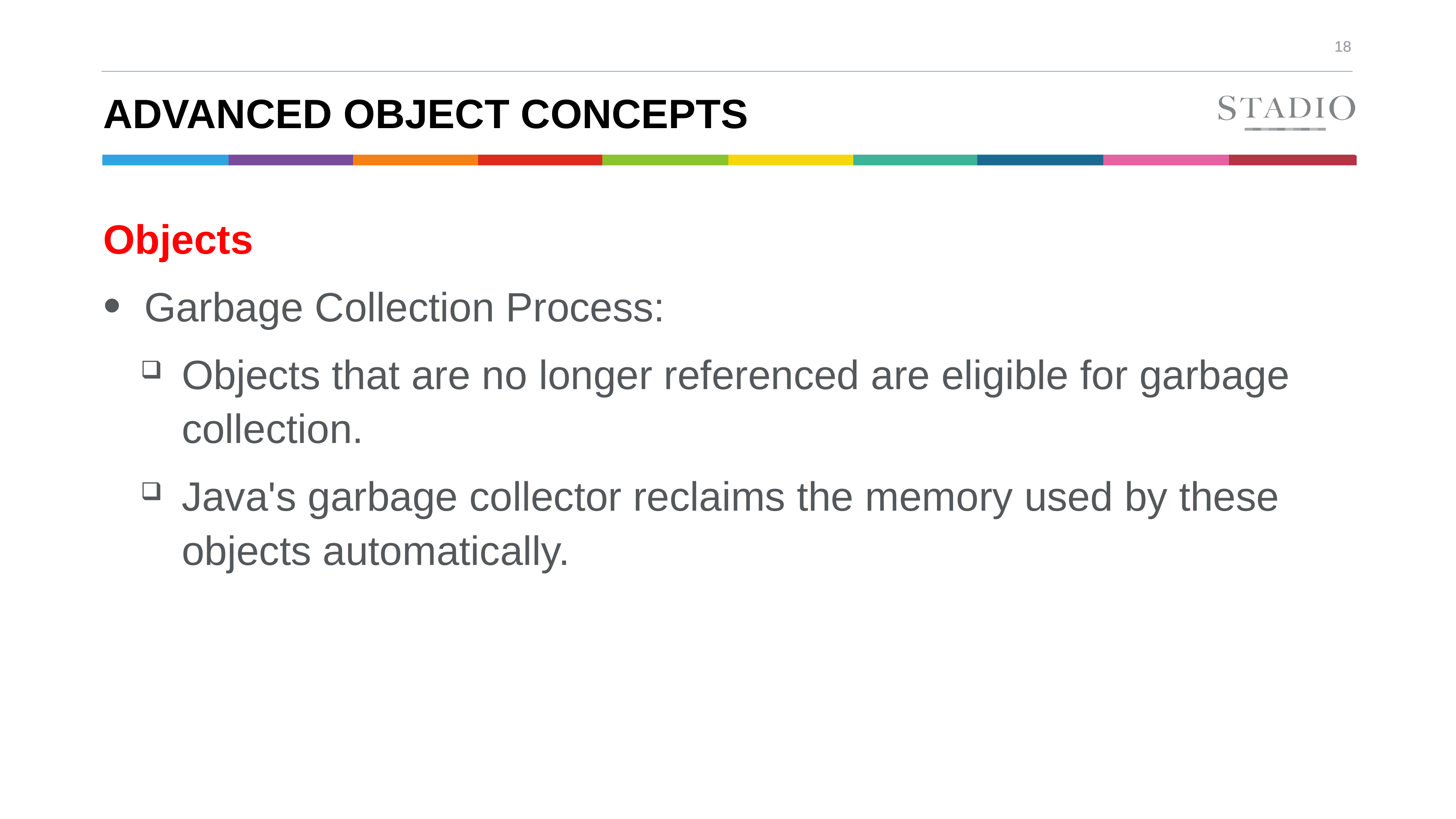

# ADVANCED OBJECT CONCEPTS

Objects
Garbage Collection Process:
Objects that are no longer referenced are eligible for garbage collection.
Java's garbage collector reclaims the memory used by these objects automatically.